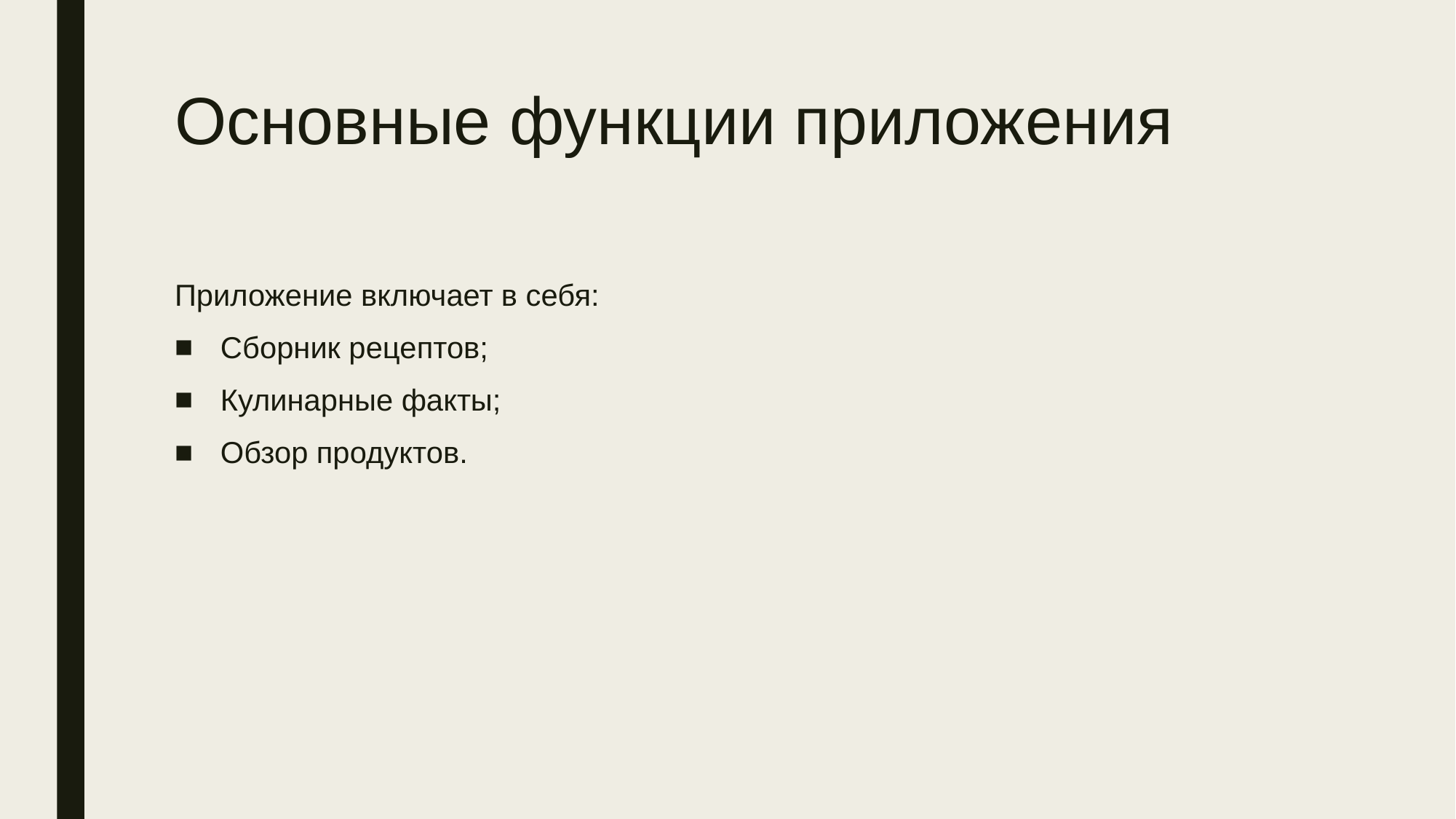

# Основные функции приложения
Приложение включает в себя:
Сборник рецептов;
Кулинарные факты;
Обзор продуктов.